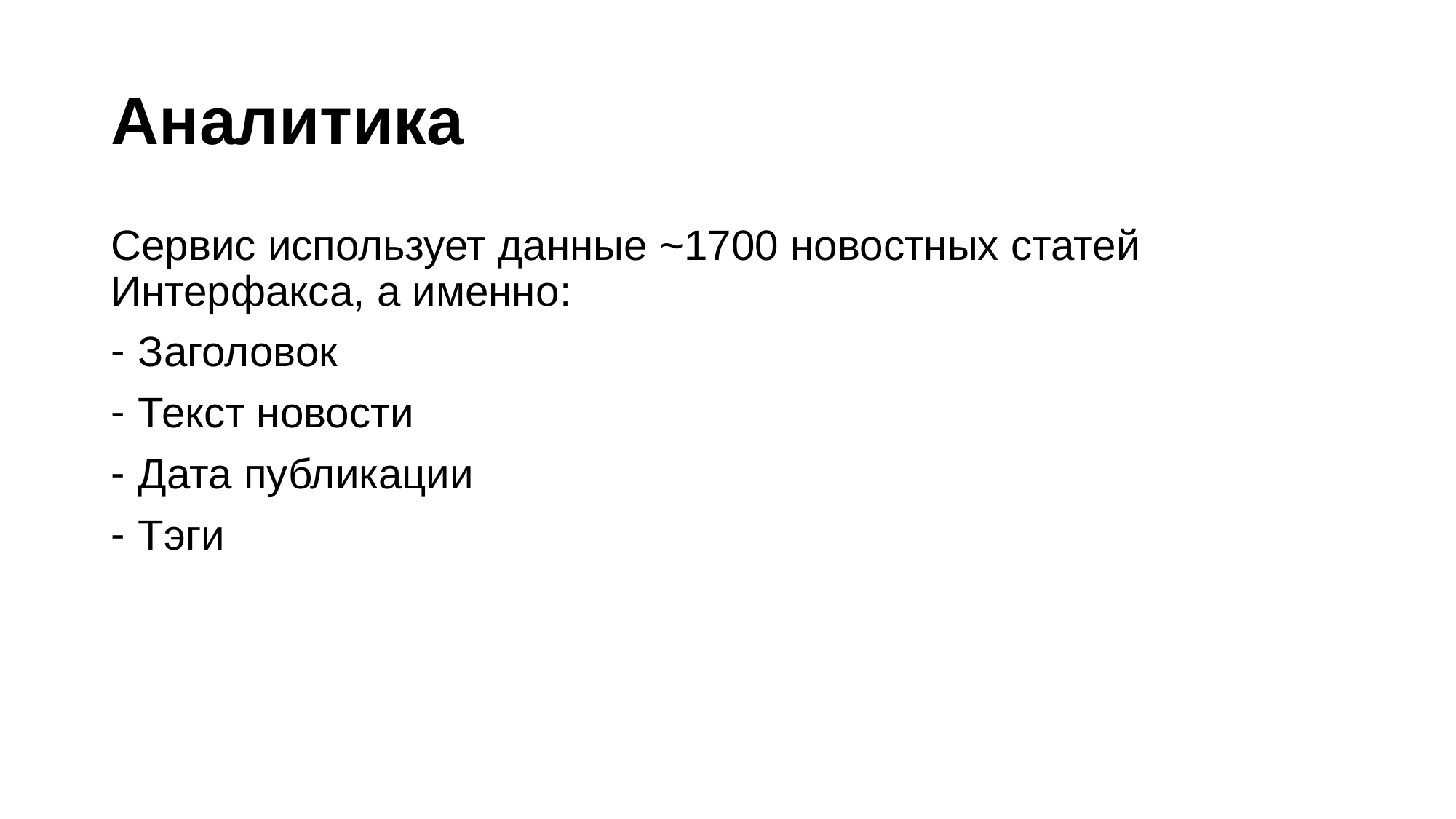

# Аналитика
Сервис использует данные ~1700 новостных статей Интерфакса, а именно:
Заголовок
Текст новости
Дата публикации
Тэги